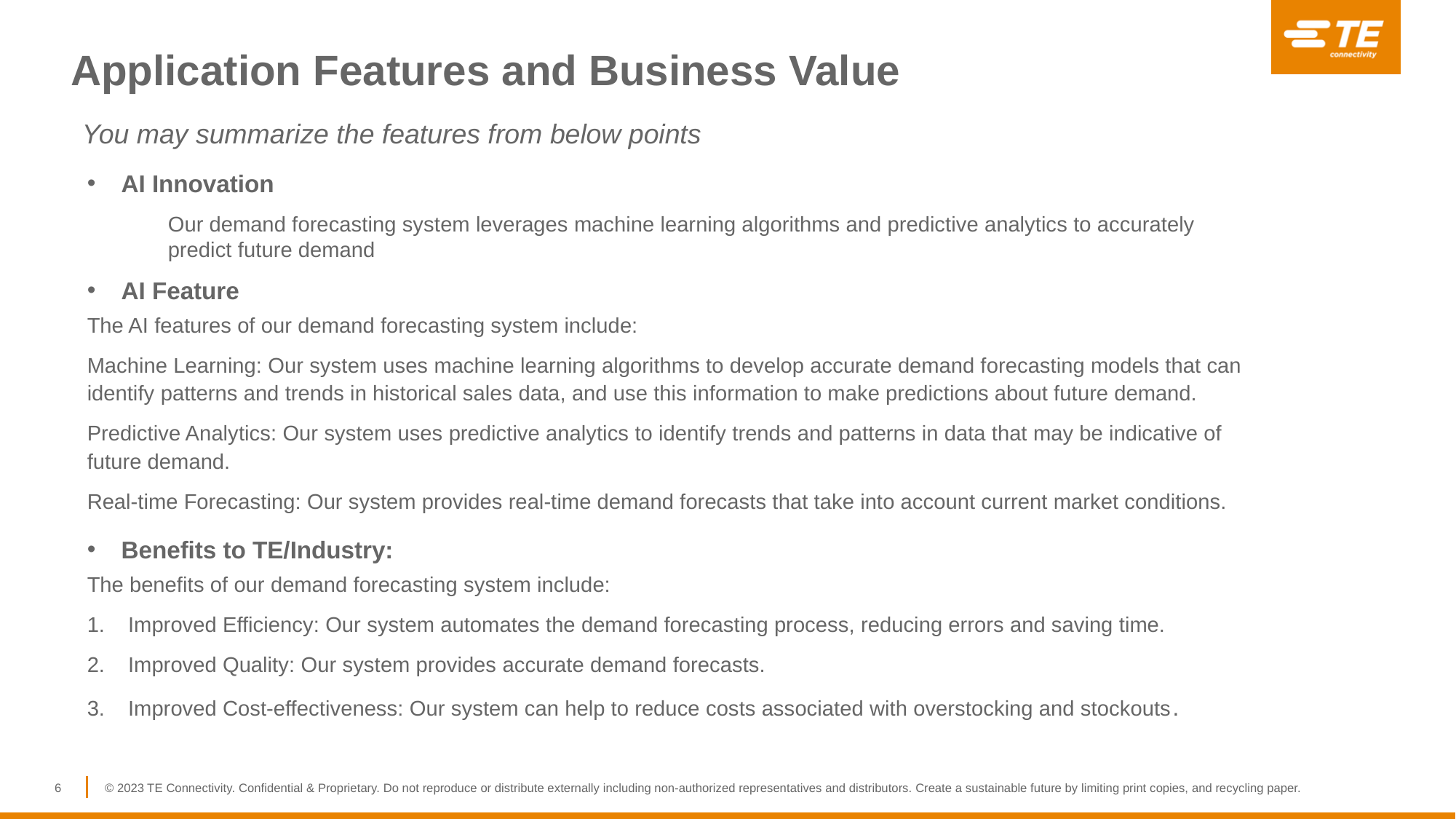

# Application Features and Business Value
You may summarize the features from below points
AI Innovation
Our demand forecasting system leverages machine learning algorithms and predictive analytics to accurately predict future demand
AI Feature
The AI features of our demand forecasting system include:
Machine Learning: Our system uses machine learning algorithms to develop accurate demand forecasting models that can identify patterns and trends in historical sales data, and use this information to make predictions about future demand.
Predictive Analytics: Our system uses predictive analytics to identify trends and patterns in data that may be indicative of future demand.
Real-time Forecasting: Our system provides real-time demand forecasts that take into account current market conditions.
Benefits to TE/Industry:
The benefits of our demand forecasting system include:
Improved Efficiency: Our system automates the demand forecasting process, reducing errors and saving time.
Improved Quality: Our system provides accurate demand forecasts.
Improved Cost-effectiveness: Our system can help to reduce costs associated with overstocking and stockouts.

6